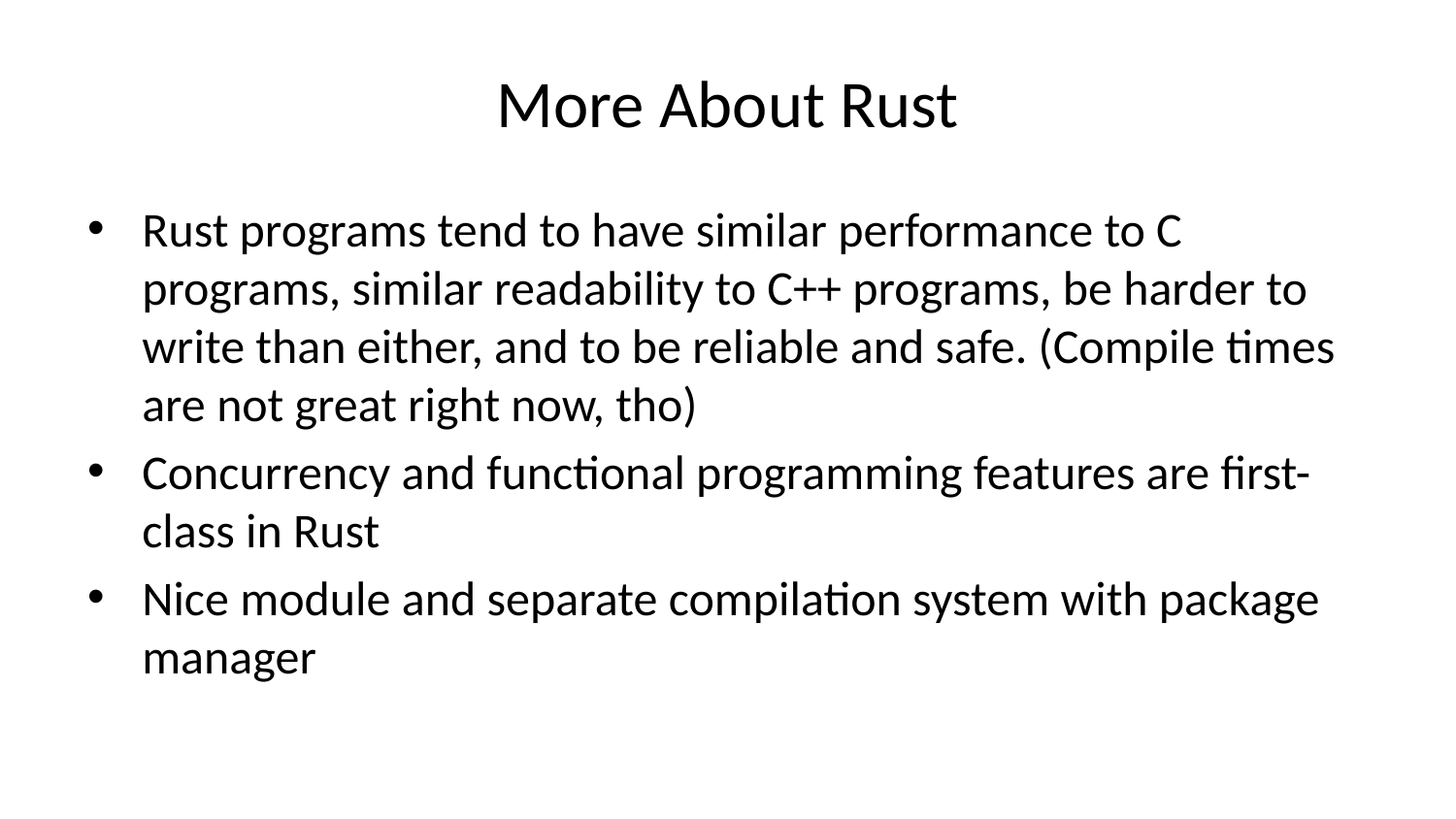

# More About Rust
Rust programs tend to have similar performance to C programs, similar readability to C++ programs, be harder to write than either, and to be reliable and safe. (Compile times are not great right now, tho)
Concurrency and functional programming features are first-class in Rust
Nice module and separate compilation system with package manager